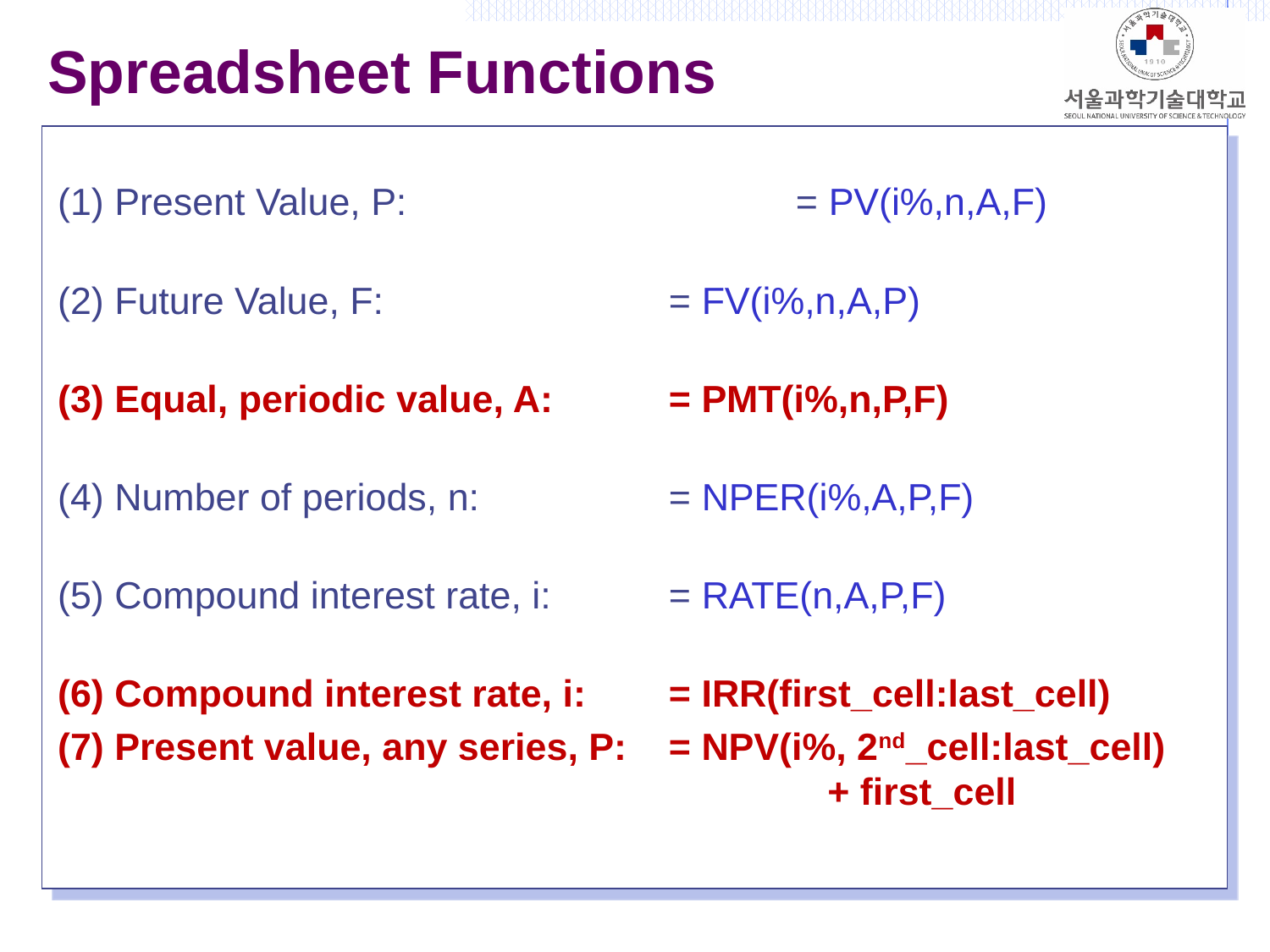

# Spreadsheet Functions
(1) Present Value, P: 	      		= PV(i%,n,A,F)
(2) Future Value, F:  	      		= FV(i%,n,A,P)
(3) Equal, periodic value, A:    	= PMT(i%,n,P,F)
(4) Number of periods, n:       	= NPER(i%,A,P,F)
(5) Compound interest rate, i:  	= RATE(n,A,P,F)
(6) Compound interest rate, i: 	= IRR(first_cell:last_cell)
(7) Present value, any series, P:	= NPV(i%, 2nd_cell:last_cell) 					   	   + first_cell